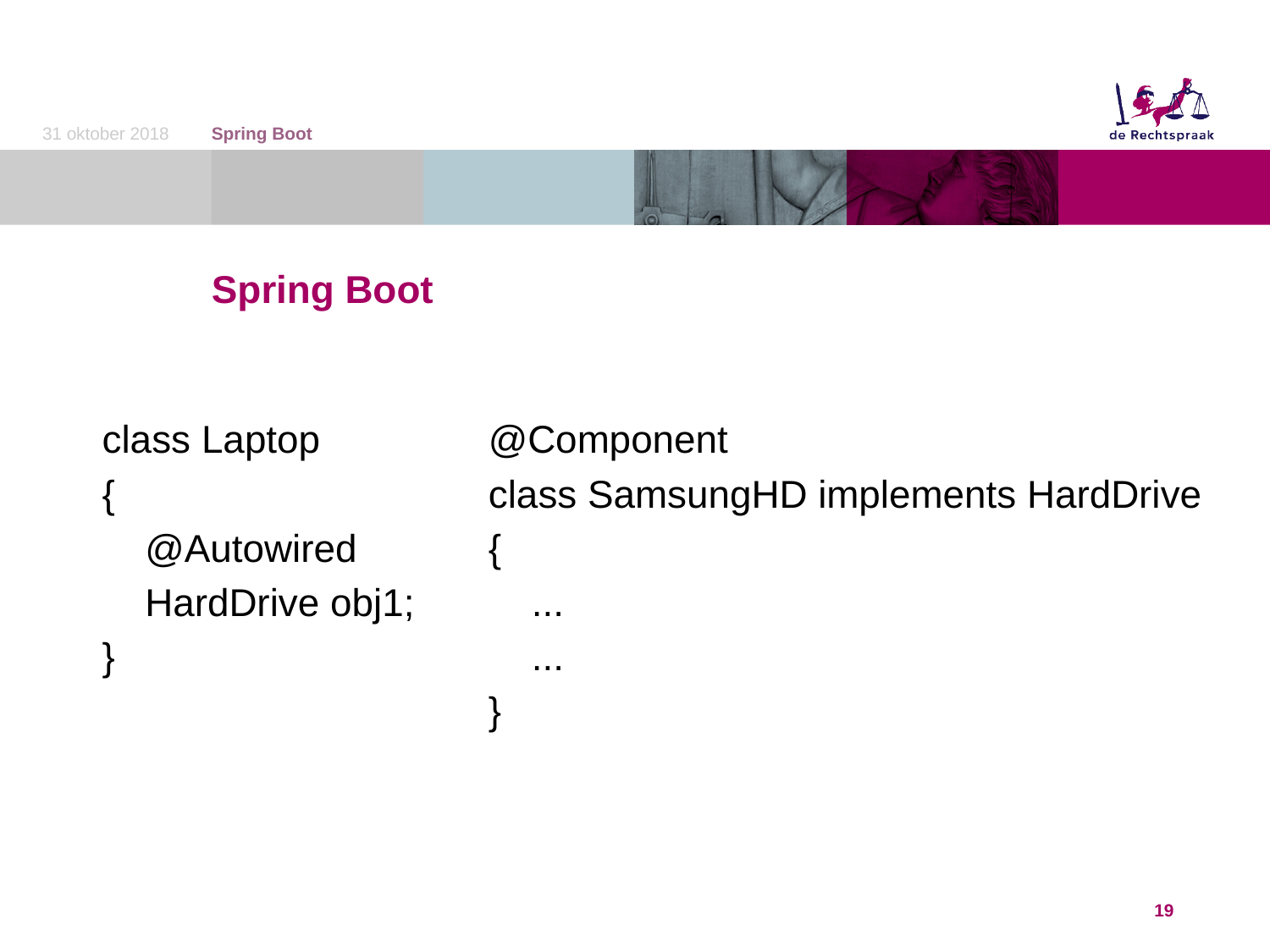

31 oktober 2018
Spring Boot
# Spring Boot
class Laptop
{
    @Autowired
    HardDrive obj1;
}

@Component
class SamsungHD implements HardDrive
{
    ...
    ...
}

19